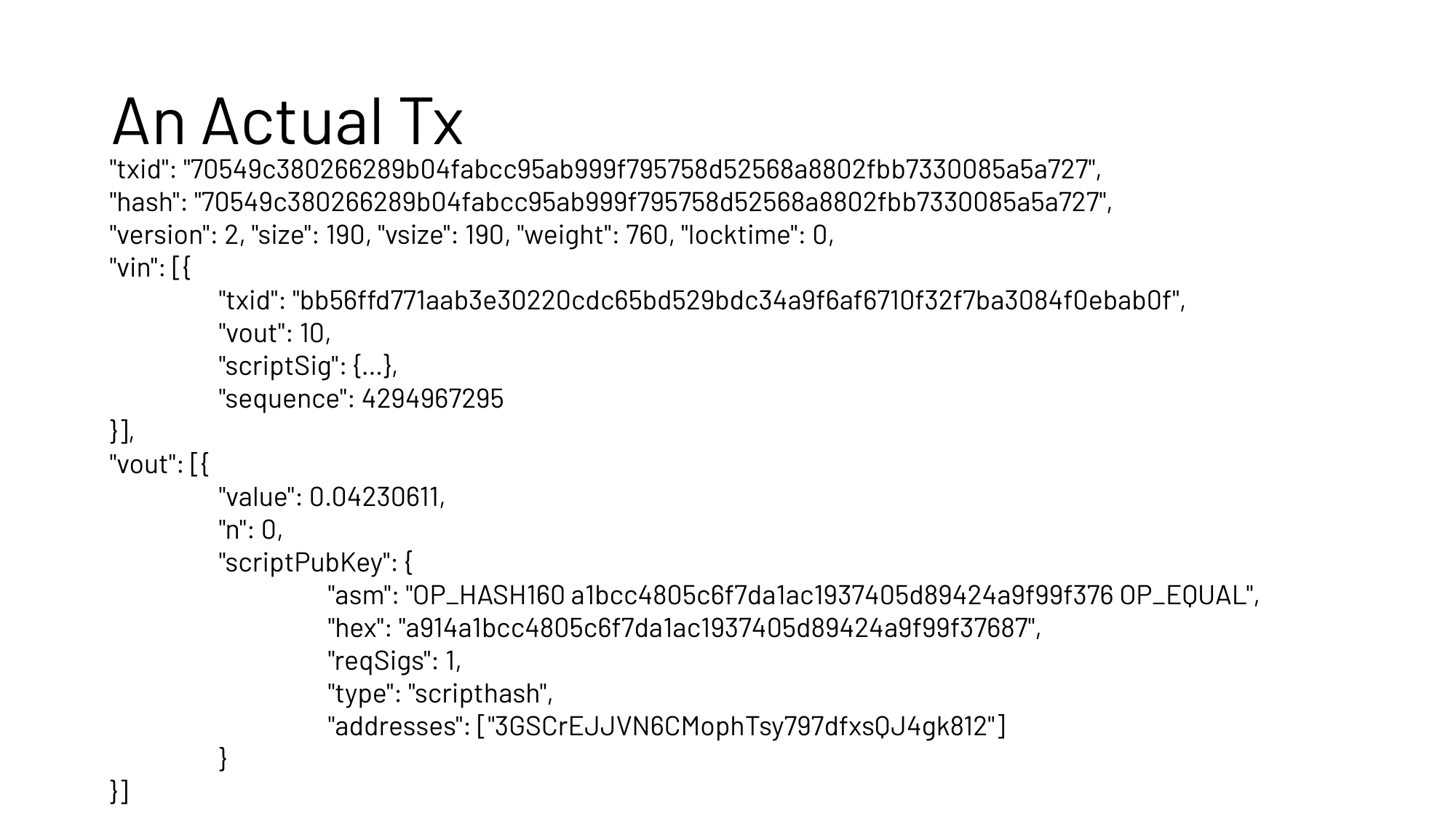

# An Actual Tx
"txid": "70549c380266289b04fabcc95ab999f795758d52568a8802fbb7330085a5a727",
"hash": "70549c380266289b04fabcc95ab999f795758d52568a8802fbb7330085a5a727",
"version": 2, "size": 190, "vsize": 190, "weight": 760, "locktime": 0,
"vin": [{
	"txid": "bb56ffd771aab3e30220cdc65bd529bdc34a9f6af6710f32f7ba3084f0ebab0f",
	"vout": 10,
	"scriptSig": {…},
	"sequence": 4294967295
}],
"vout": [{
	"value": 0.04230611,
	"n": 0,
	"scriptPubKey": {
		"asm": "OP_HASH160 a1bcc4805c6f7da1ac1937405d89424a9f99f376 OP_EQUAL",
		"hex": "a914a1bcc4805c6f7da1ac1937405d89424a9f99f37687",
		"reqSigs": 1,
		"type": "scripthash",
		"addresses": ["3GSCrEJJVN6CMophTsy797dfxsQJ4gk812"]
	}
}]